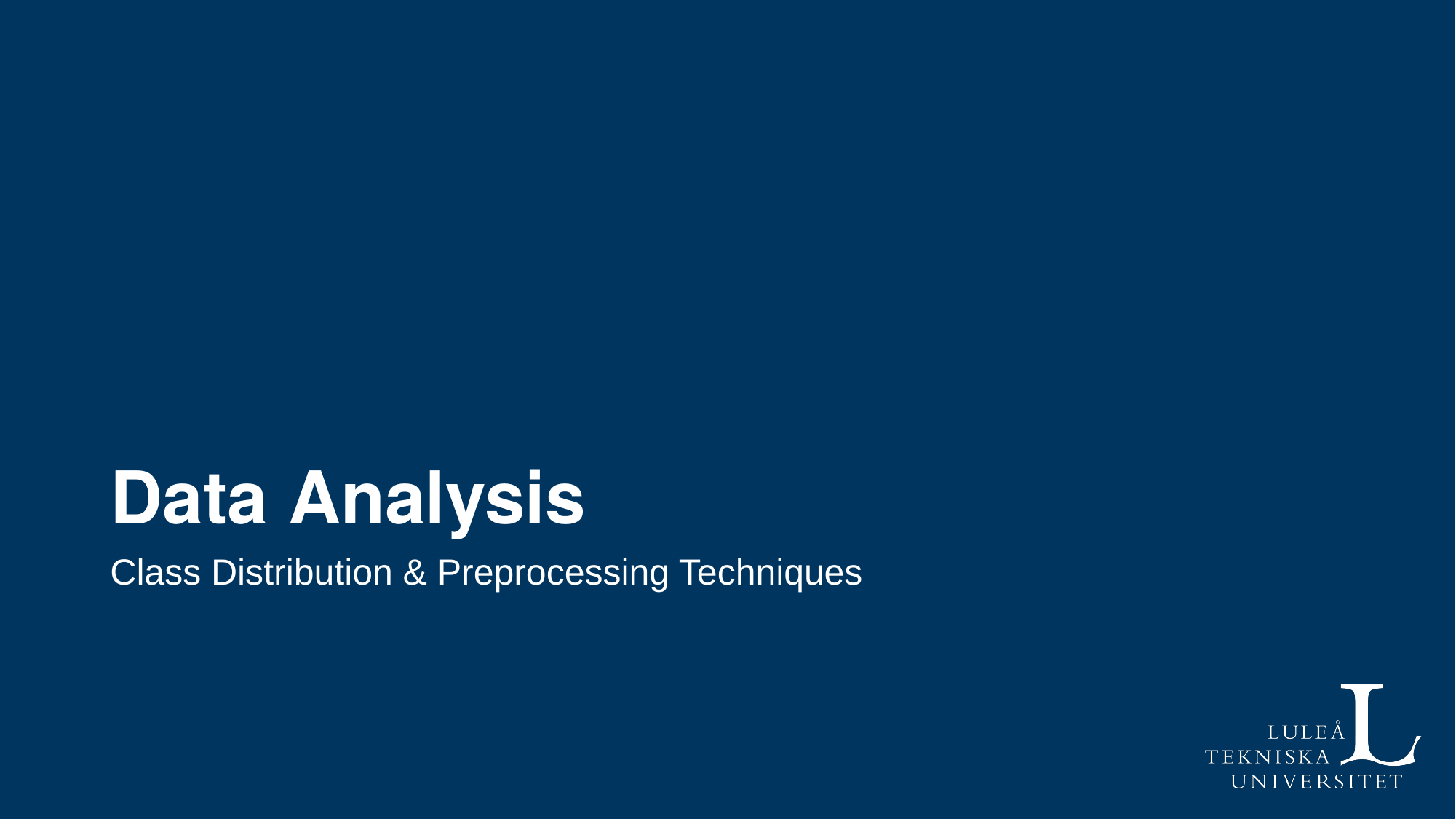

# Data Analysis
Class Distribution & Preprocessing Techniques